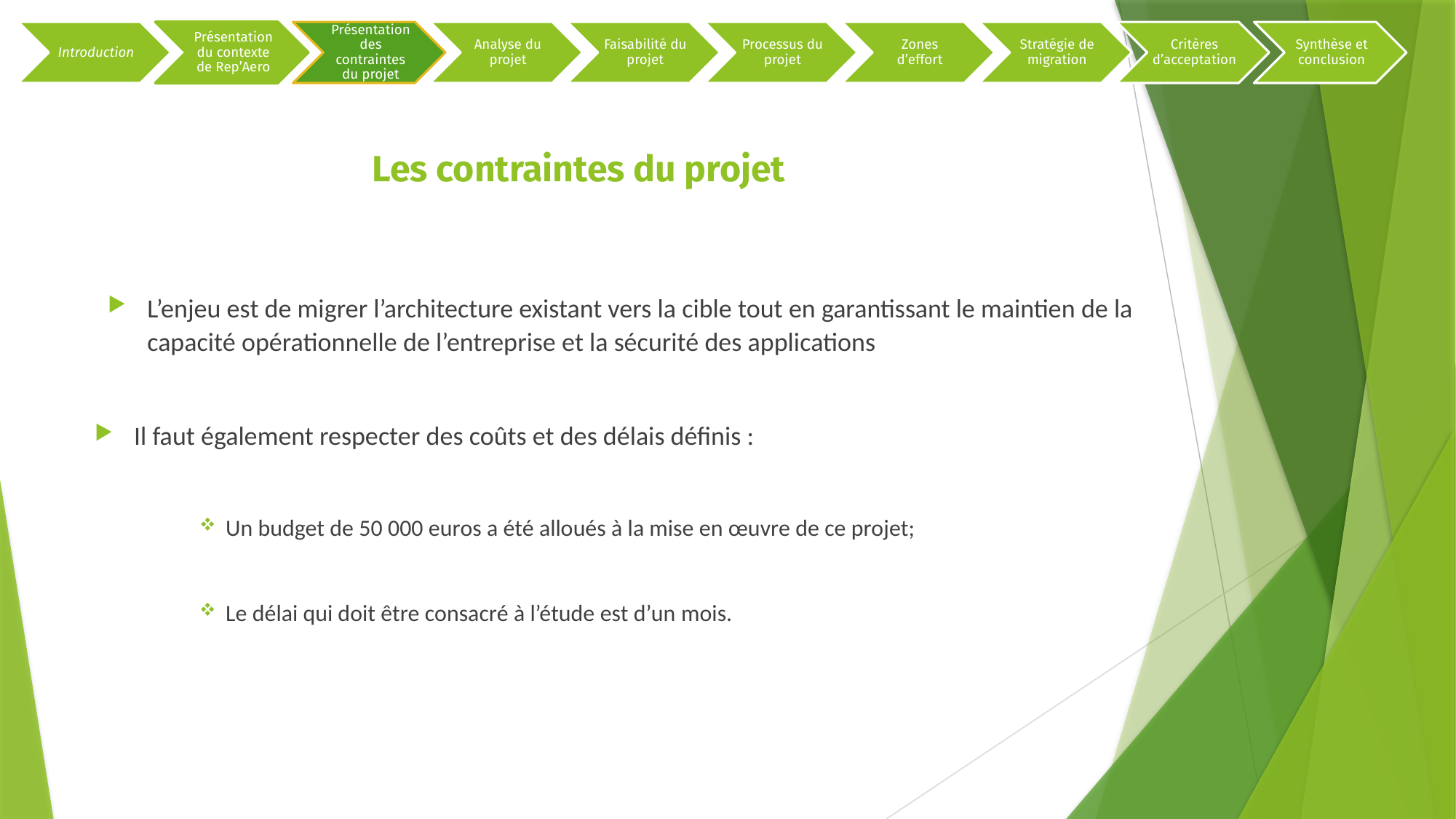

Introduction
Présentation du contexte de Rep’Aero
Présentation des contraintes du projet
Analyse du projet
Faisabilité du projet
Processus du projet
Zones d’effort
Stratégie de migration
Critères d’acceptation
Synthèse et conclusion
# Les contraintes du projet

L’enjeu est de migrer l’architecture existant vers la cible tout en garantissant le maintien de la capacité opérationnelle de l’entreprise et la sécurité des applications

Il faut également respecter des coûts et des délais définis :

Un budget de 50 000 euros a été alloués à la mise en œuvre de ce projet;

Le délai qui doit être consacré à l’étude est d’un ​mois.